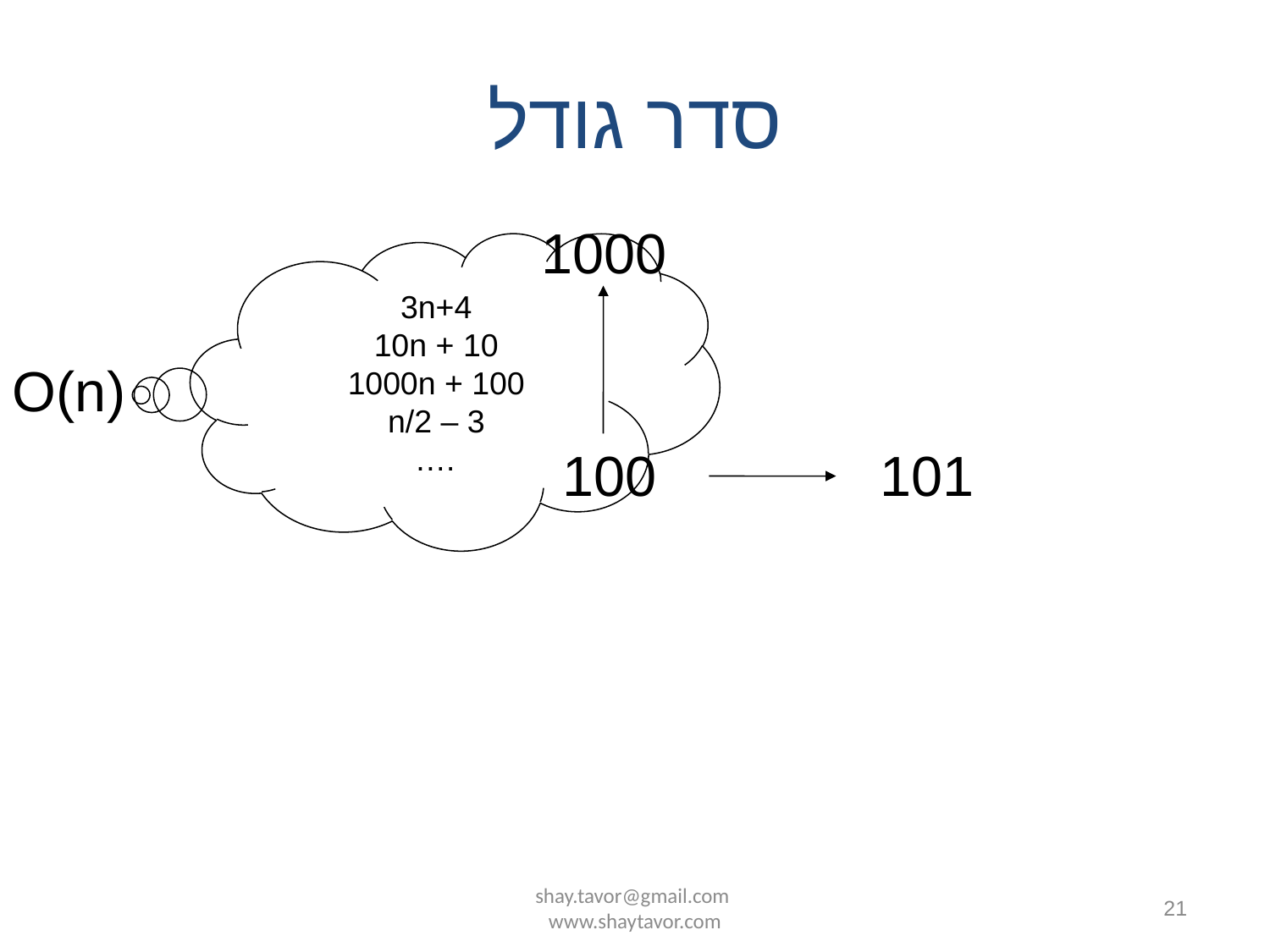

# סדר גודל
1000
3n+4
10n + 10
1000n + 100
n/2 – 3
….

O(n)
100
101

shay.tavor@gmail.com  www.shaytavor.com
21